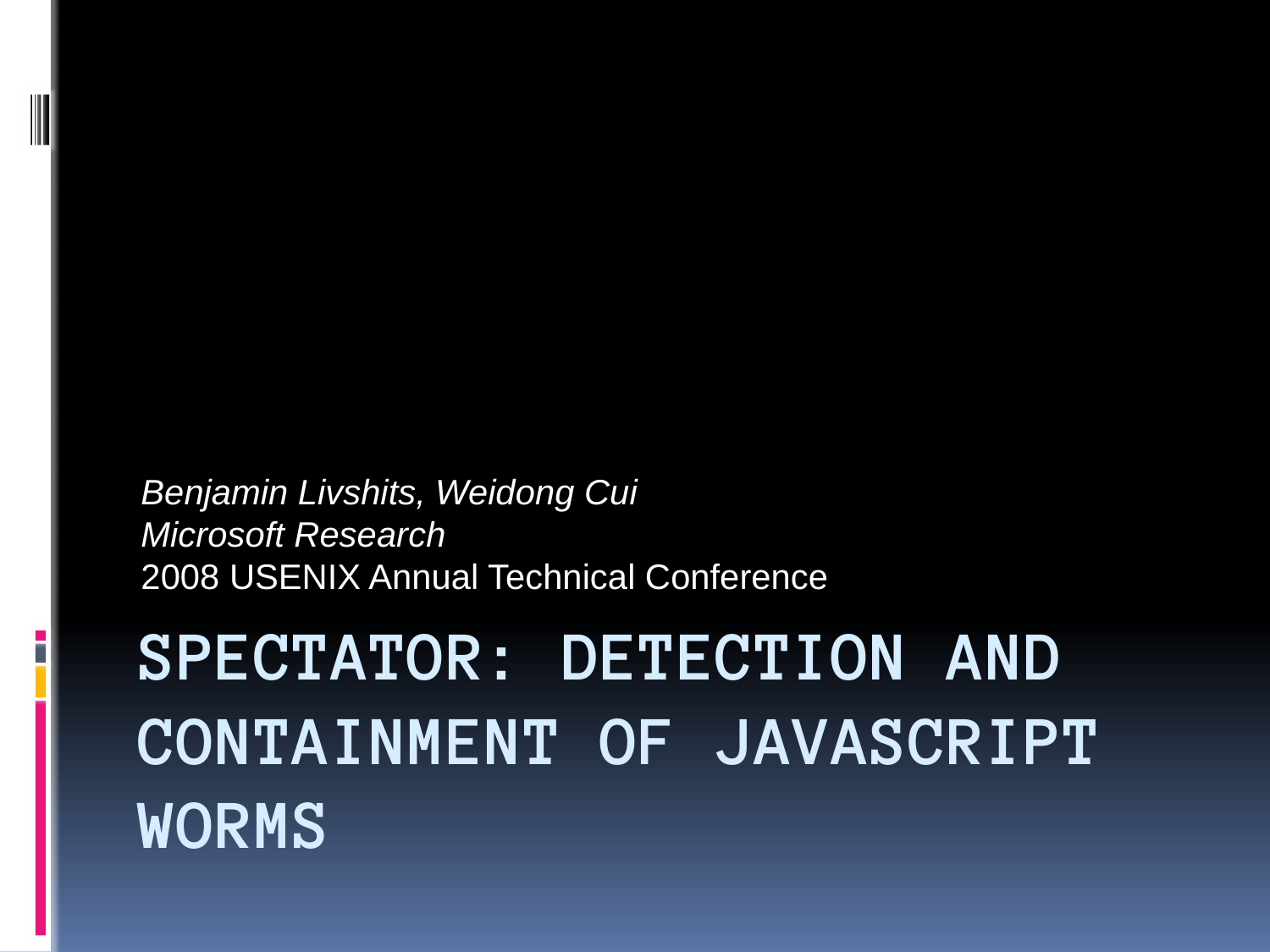

Benjamin Livshits, Weidong Cui
Microsoft Research
2008 USENIX Annual Technical Conference
# Spectator: Detection and Containment of JavaScript Worms